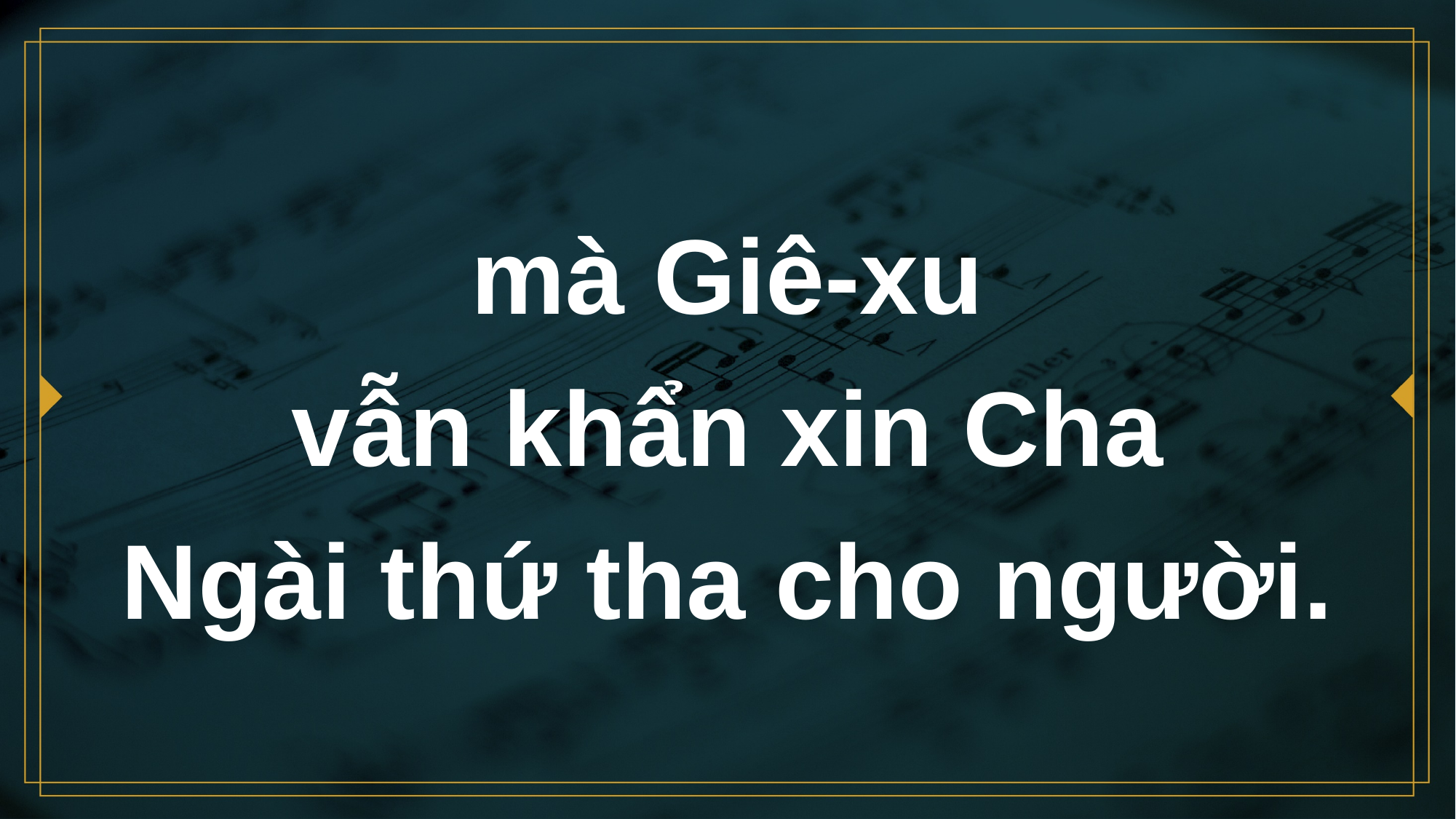

# mà Giê-xu vẫn khẩn xin Cha Ngài thứ tha cho người.